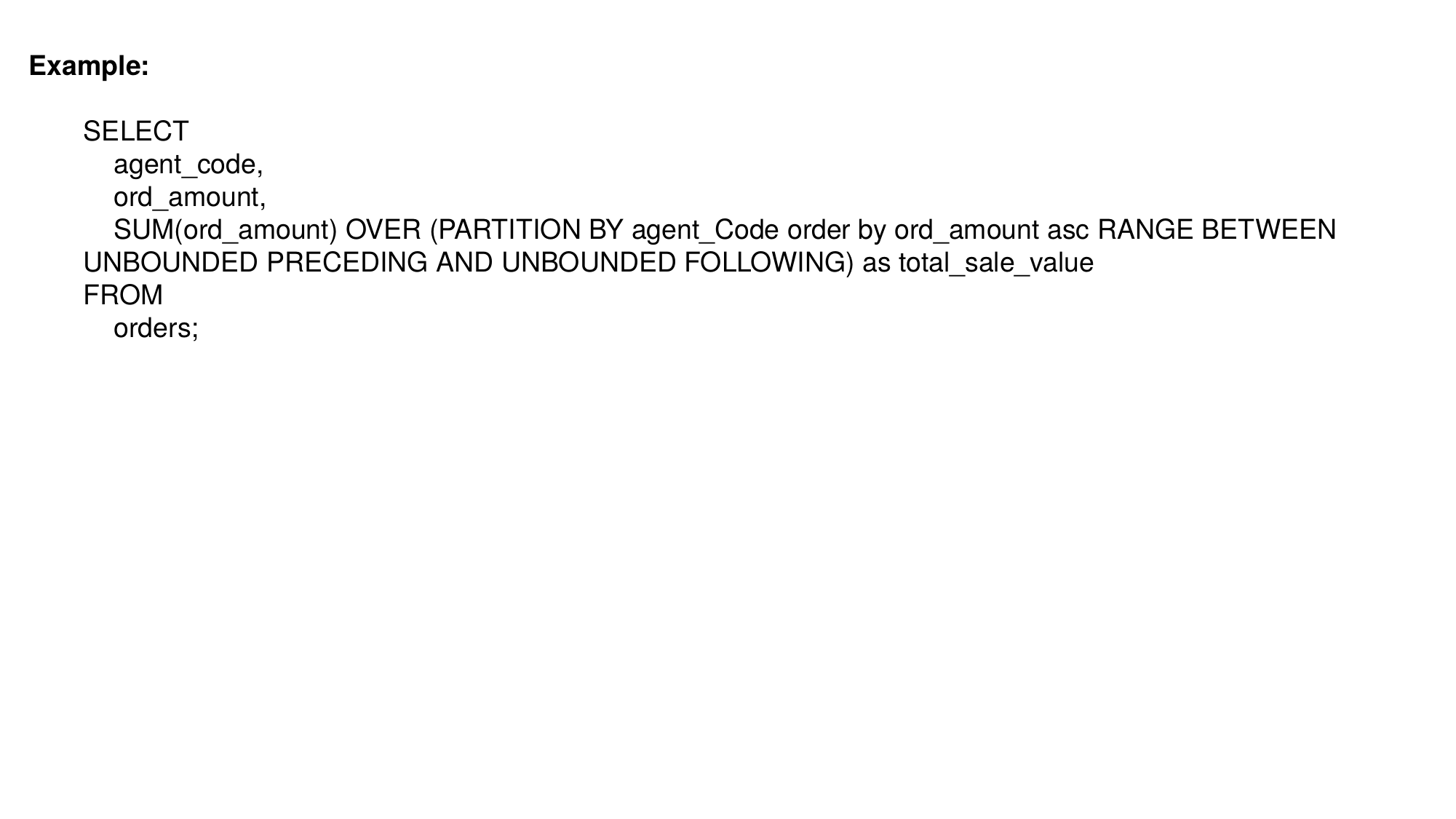

Example:

SELECT
    agent_code,
    ord_amount,
    SUM(ord_amount) OVER (PARTITION BY agent_Code order by ord_amount asc RANGE BETWEEN 	UNBOUNDED PRECEDING AND UNBOUNDED FOLLOWING) as total_sale_value
FROM
    orders;